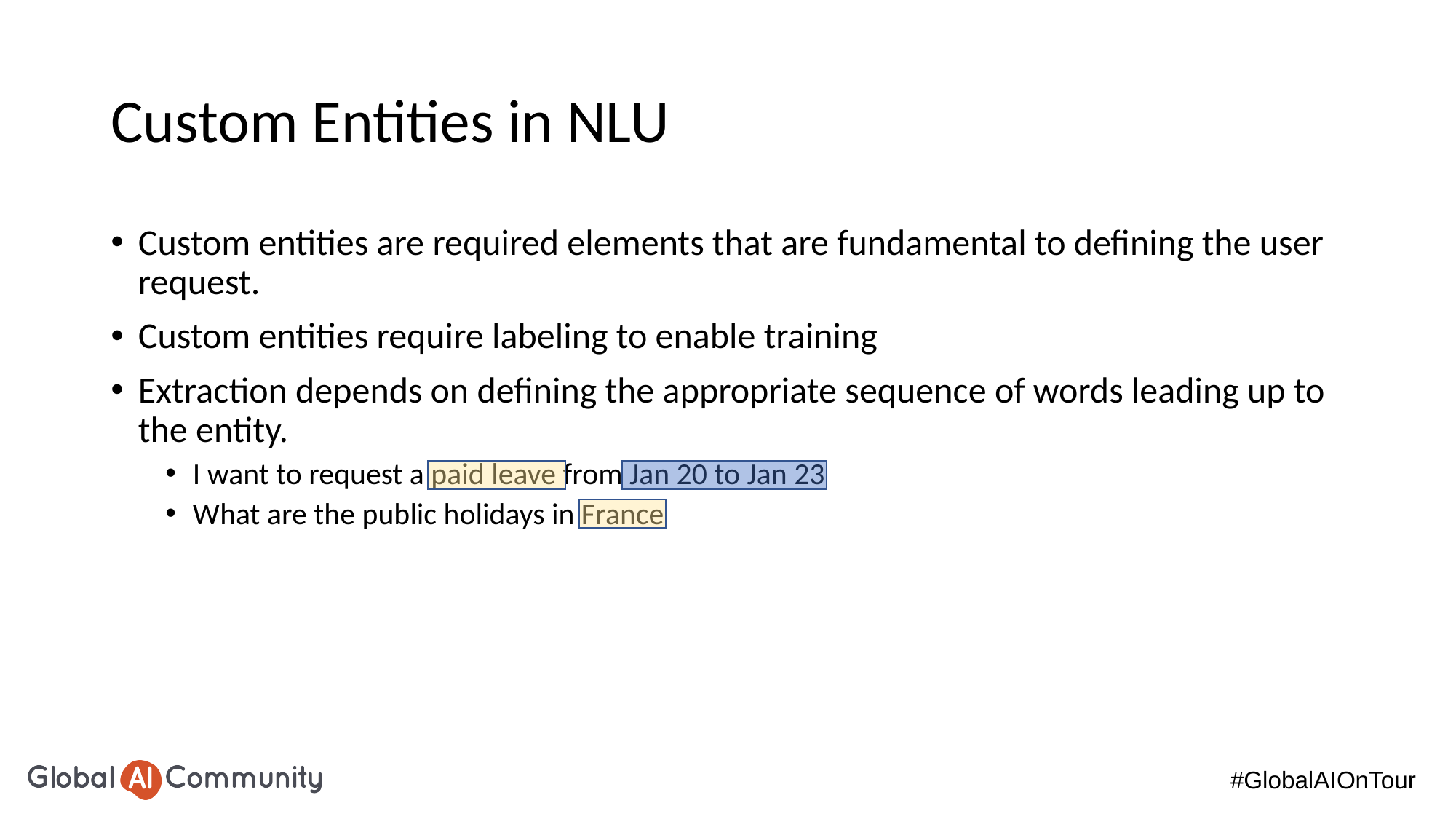

# Custom Entities in NLU
Custom entities are required elements that are fundamental to defining the user request.
Custom entities require labeling to enable training
Extraction depends on defining the appropriate sequence of words leading up to the entity.
I want to request a paid leave from Jan 20 to Jan 23
What are the public holidays in France